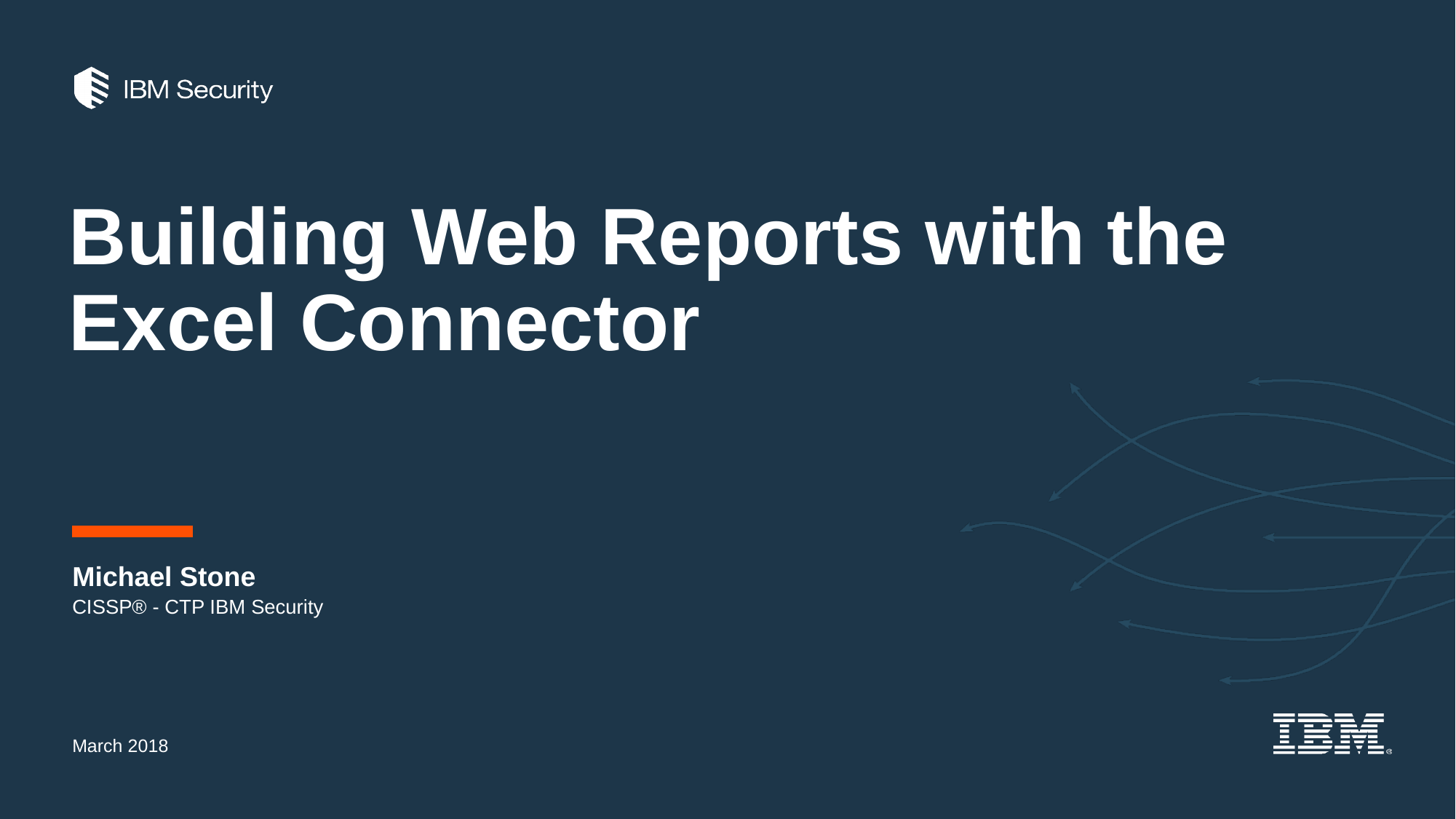

# Building Web Reports with the Excel Connector

Michael Stone
CISSP® - CTP IBM Security
March 2018